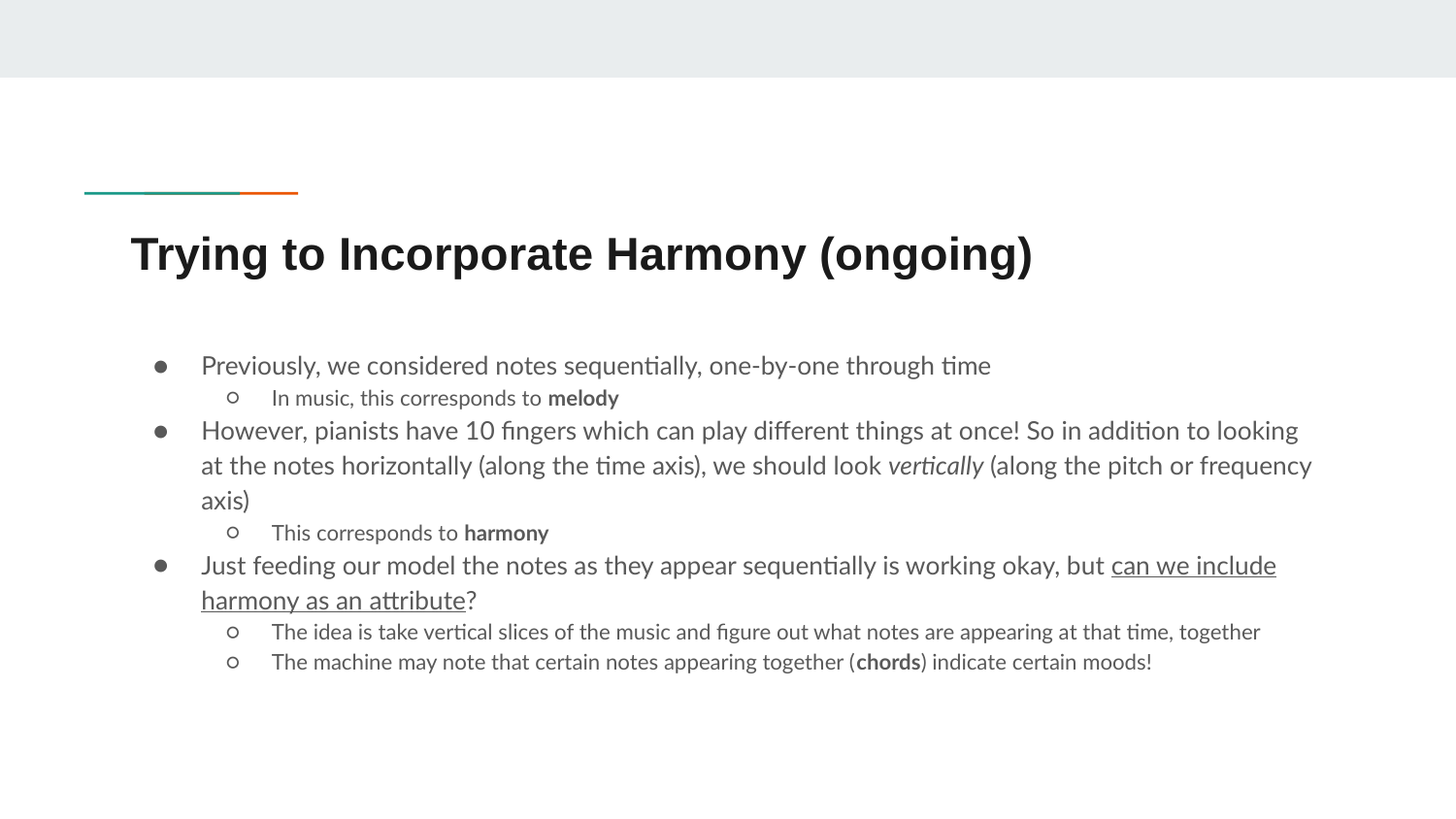

# Trying to Incorporate Harmony (ongoing)
Previously, we considered notes sequentially, one-by-one through time
In music, this corresponds to melody
However, pianists have 10 fingers which can play different things at once! So in addition to looking at the notes horizontally (along the time axis), we should look vertically (along the pitch or frequency axis)
This corresponds to harmony
Just feeding our model the notes as they appear sequentially is working okay, but can we include harmony as an attribute?
The idea is take vertical slices of the music and figure out what notes are appearing at that time, together
The machine may note that certain notes appearing together (chords) indicate certain moods!